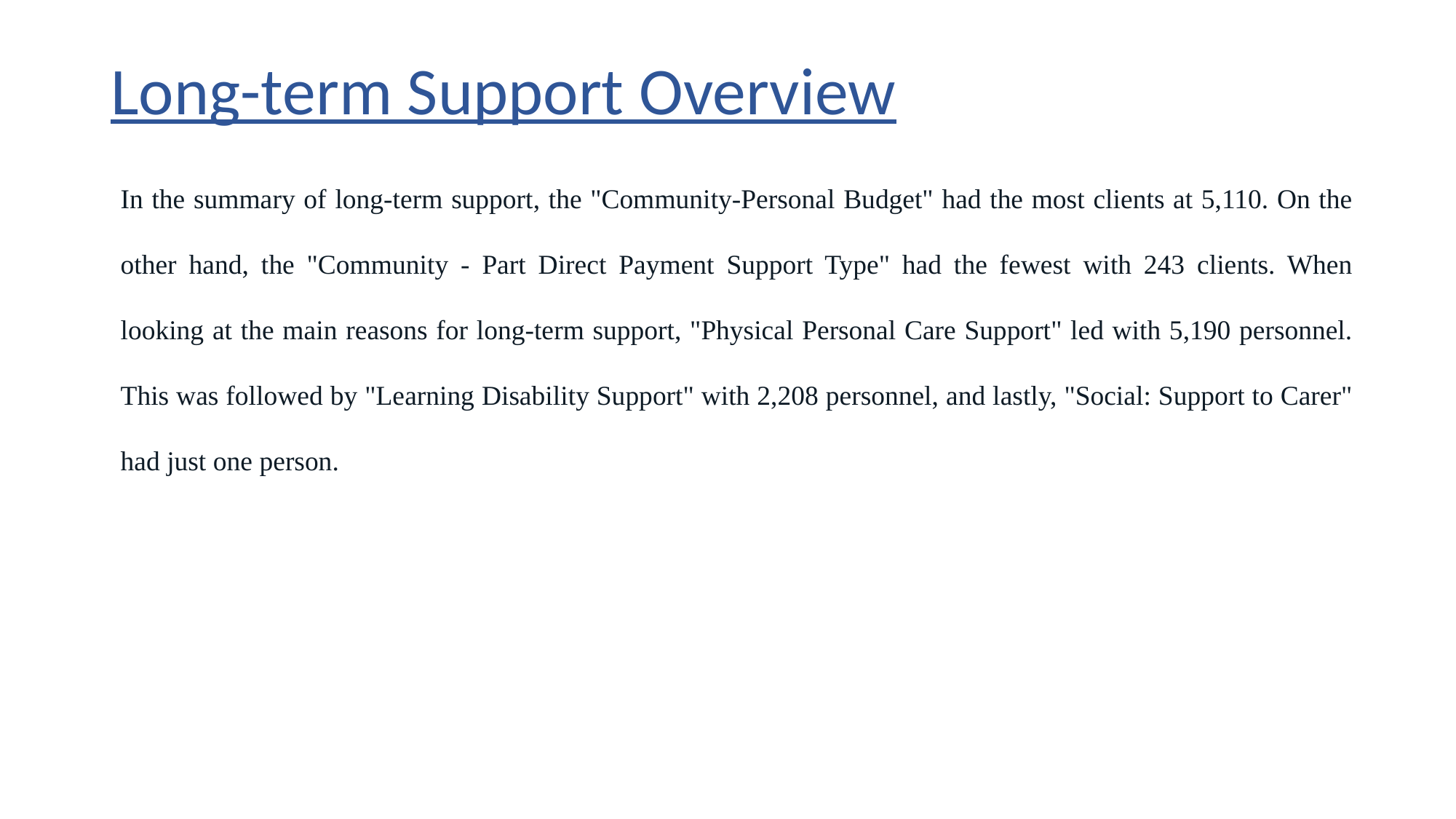

# Long-term Support Overview
In the summary of long-term support, the "Community-Personal Budget" had the most clients at 5,110. On the other hand, the "Community - Part Direct Payment Support Type" had the fewest with 243 clients. When looking at the main reasons for long-term support, "Physical Personal Care Support" led with 5,190 personnel. This was followed by "Learning Disability Support" with 2,208 personnel, and lastly, "Social: Support to Carer" had just one person.